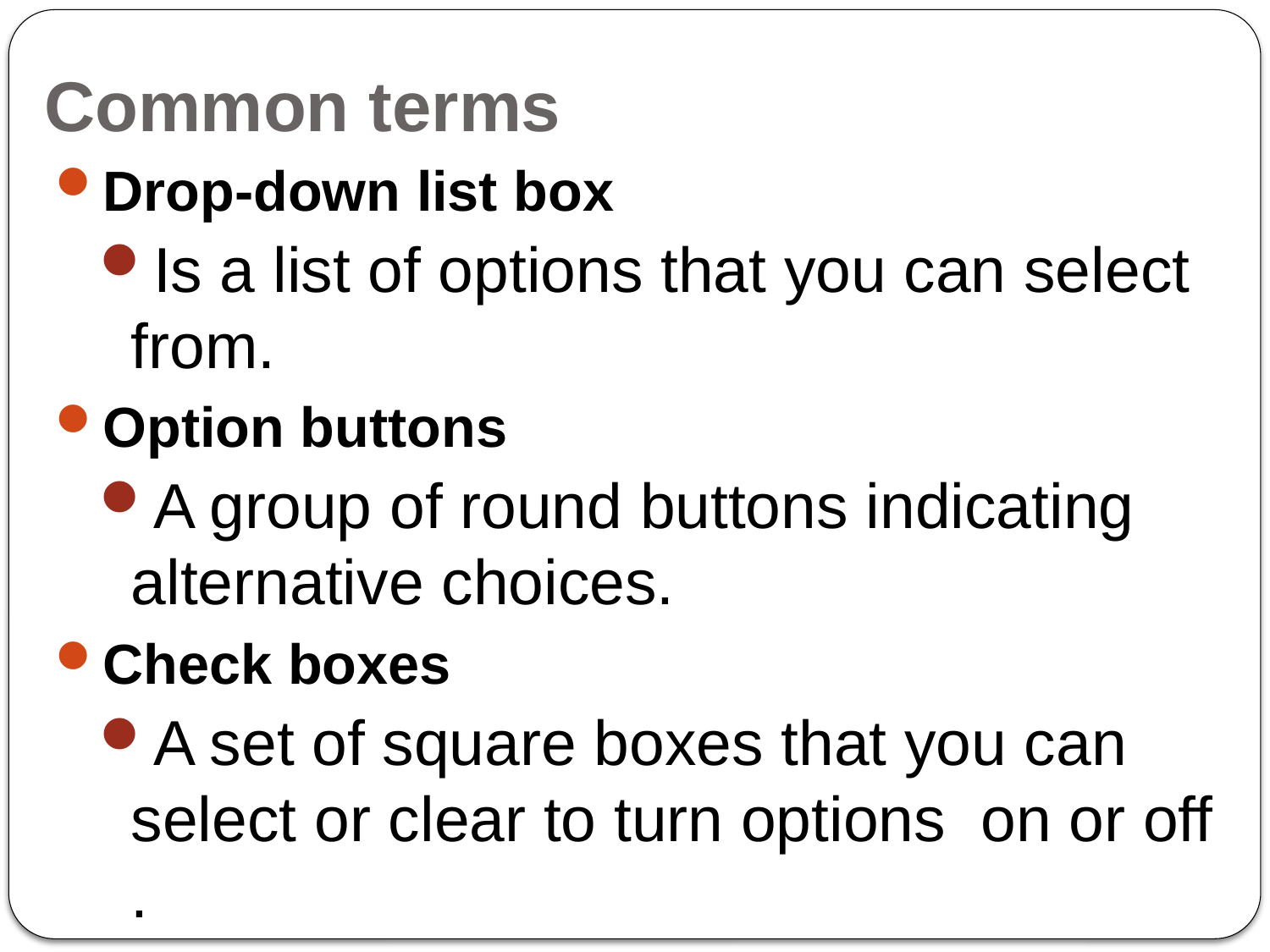

# Common terms
Drop-down list box
Is a list of options that you can select from.
Option buttons
A group of round buttons indicating alternative choices.
Check boxes
A set of square boxes that you can select or clear to turn options  on or off .